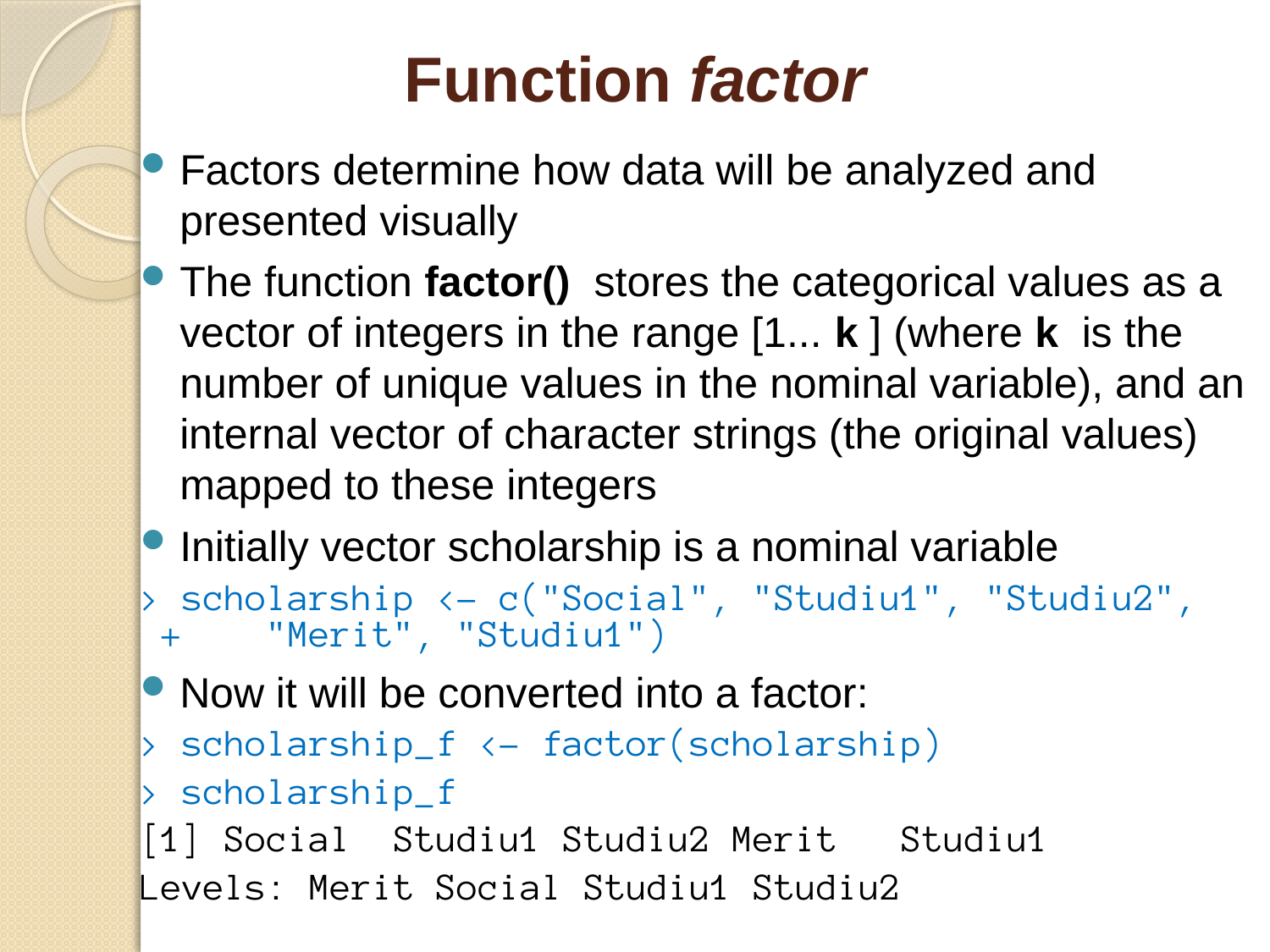

# Function factor
Factors determine how data will be analyzed and presented visually
The function factor()  stores the categorical values as a vector of integers in the range [1... k ] (where k  is the number of unique values in the nominal variable), and an internal vector of character strings (the original values) mapped to these integers
Initially vector scholarship is a nominal variable
> scholarship <- c("Social", "Studiu1", "Studiu2",    +    "Merit", "Studiu1")
Now it will be converted into a factor:
> scholarship_f <- factor(scholarship)
> scholarship_f
[1] Social  Studiu1 Studiu2 Merit   Studiu1
Levels: Merit Social Studiu1 Studiu2